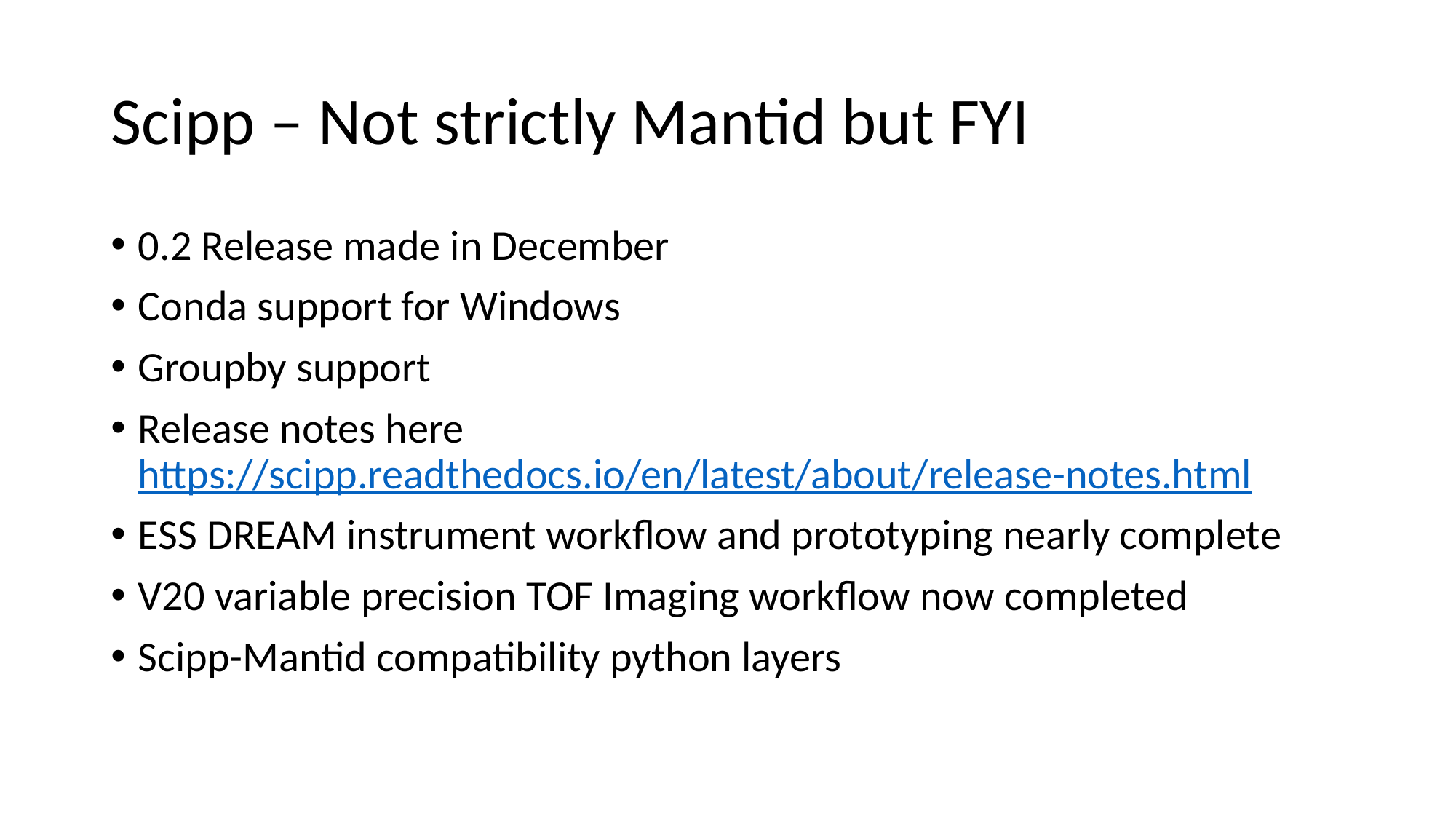

# Scipp – Not strictly Mantid but FYI
0.2 Release made in December
Conda support for Windows
Groupby support
Release notes here https://scipp.readthedocs.io/en/latest/about/release-notes.html
ESS DREAM instrument workflow and prototyping nearly complete
V20 variable precision TOF Imaging workflow now completed
Scipp-Mantid compatibility python layers